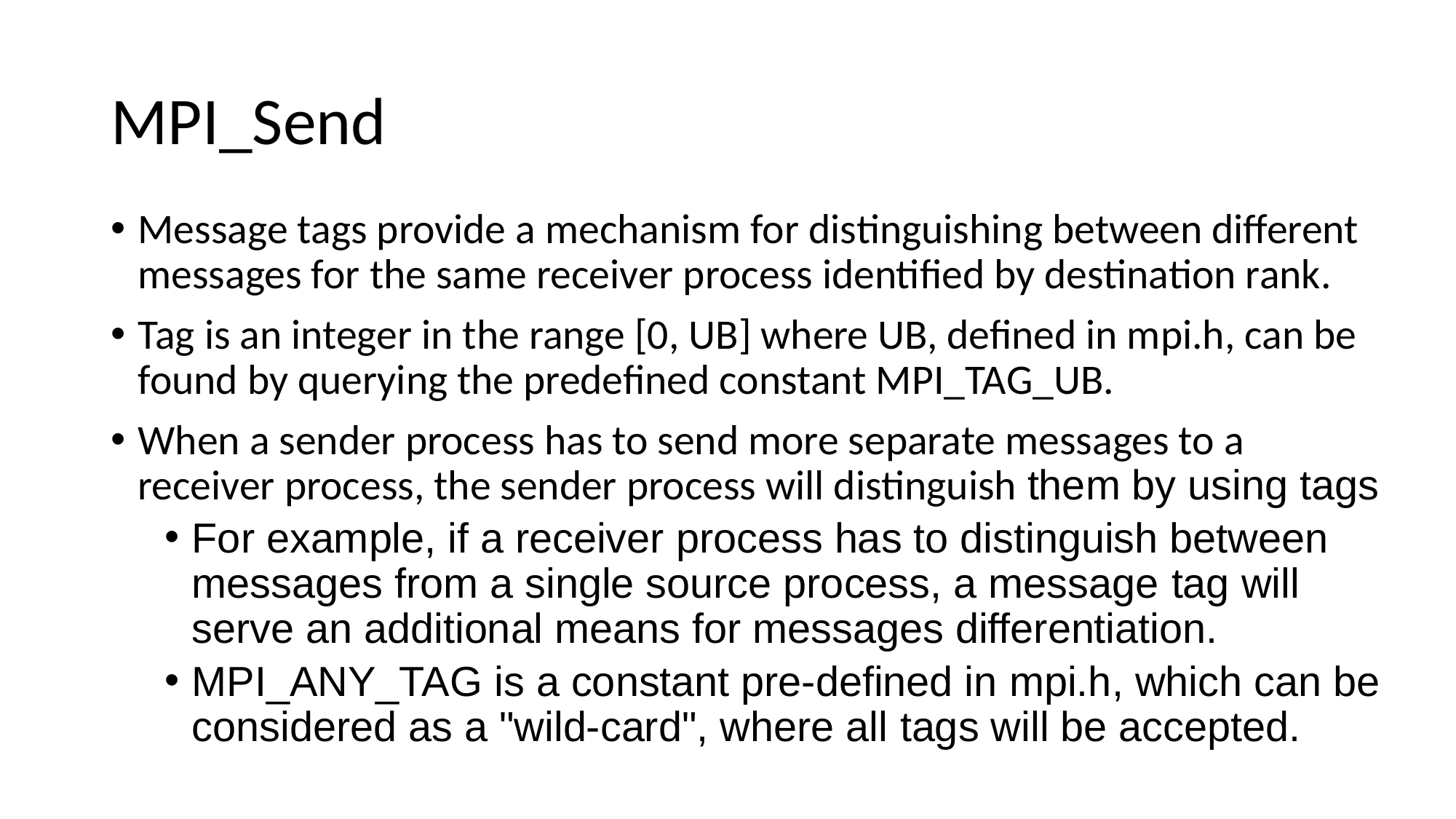

# MPI_Send
Message tags provide a mechanism for distinguishing between different messages for the same receiver process identified by destination rank.
Tag is an integer in the range [0, UB] where UB, defined in mpi.h, can be found by querying the predefined constant MPI_TAG_UB.
When a sender process has to send more separate messages to a receiver process, the sender process will distinguish them by using tags
For example, if a receiver process has to distinguish between messages from a single source process, a message tag will serve an additional means for messages differentiation.
MPI_ANY_TAG is a constant pre-defined in mpi.h, which can be considered as a "wild-card", where all tags will be accepted.